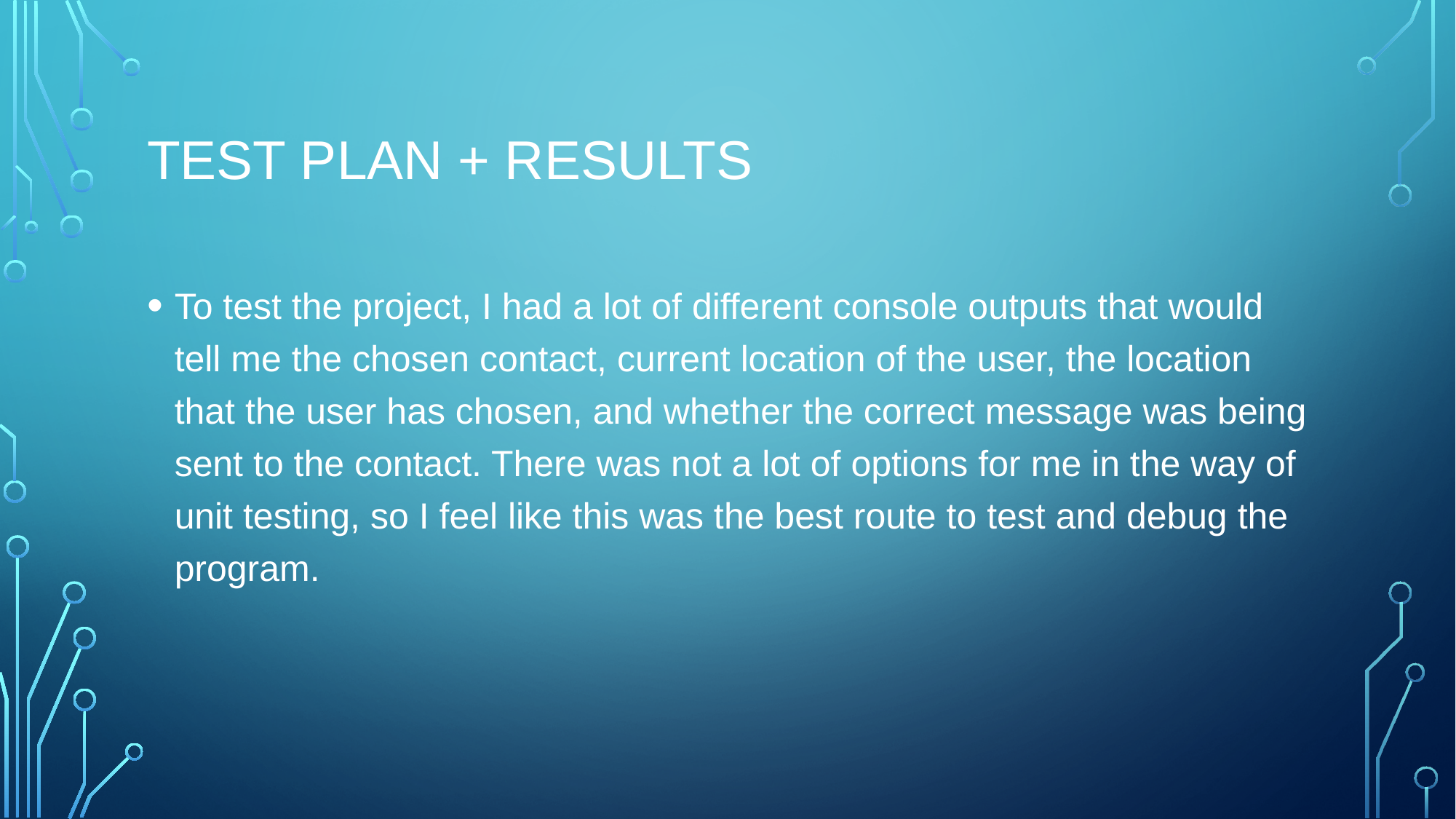

# Test plan + results
To test the project, I had a lot of different console outputs that would tell me the chosen contact, current location of the user, the location that the user has chosen, and whether the correct message was being sent to the contact. There was not a lot of options for me in the way of unit testing, so I feel like this was the best route to test and debug the program.